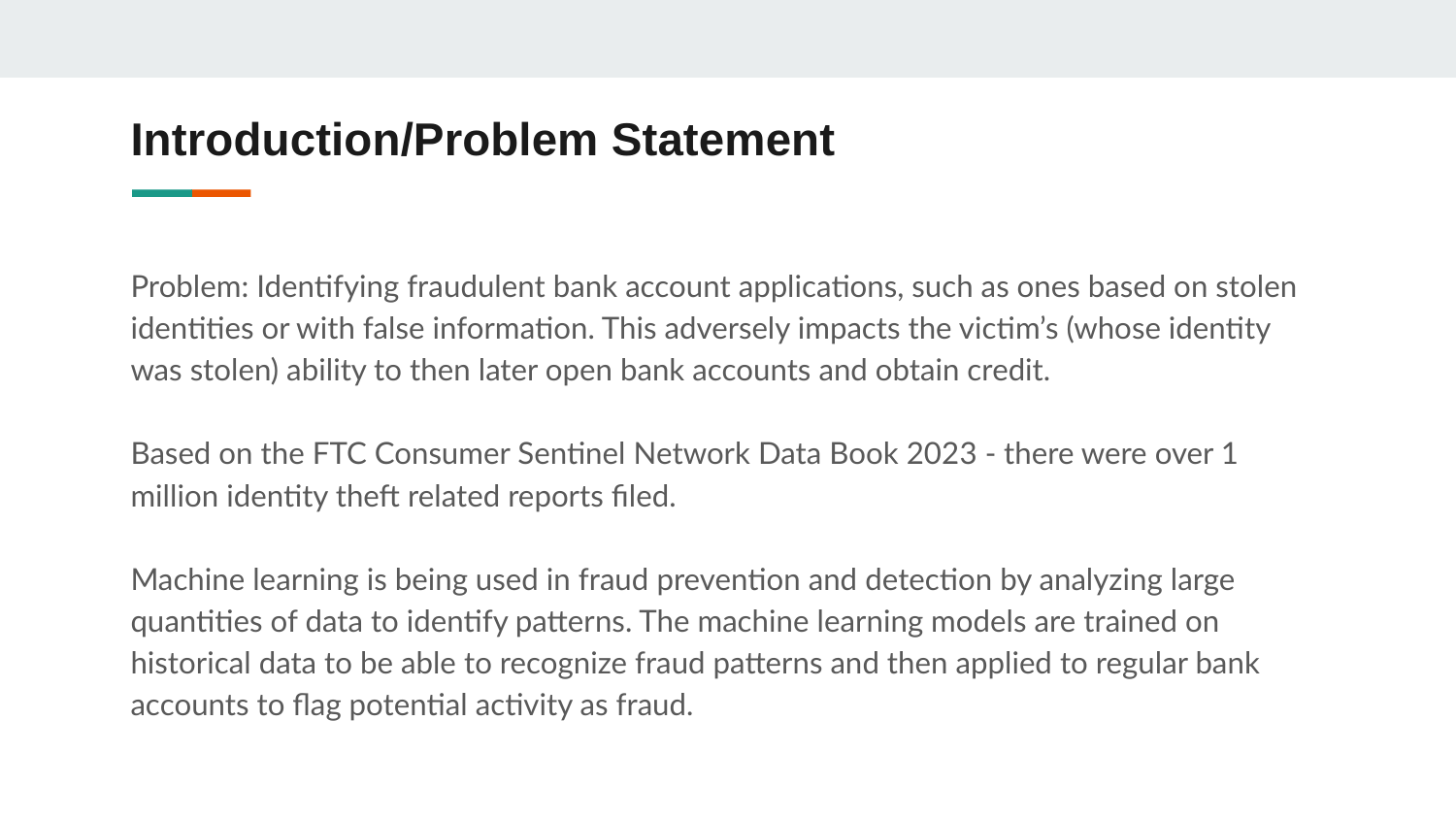

# Introduction/Problem Statement
Problem: Identifying fraudulent bank account applications, such as ones based on stolen identities or with false information. This adversely impacts the victim’s (whose identity was stolen) ability to then later open bank accounts and obtain credit.

Based on the FTC Consumer Sentinel Network Data Book 2023 - there were over 1 million identity theft related reports filed.

Machine learning is being used in fraud prevention and detection by analyzing large quantities of data to identify patterns. The machine learning models are trained on historical data to be able to recognize fraud patterns and then applied to regular bank accounts to flag potential activity as fraud.